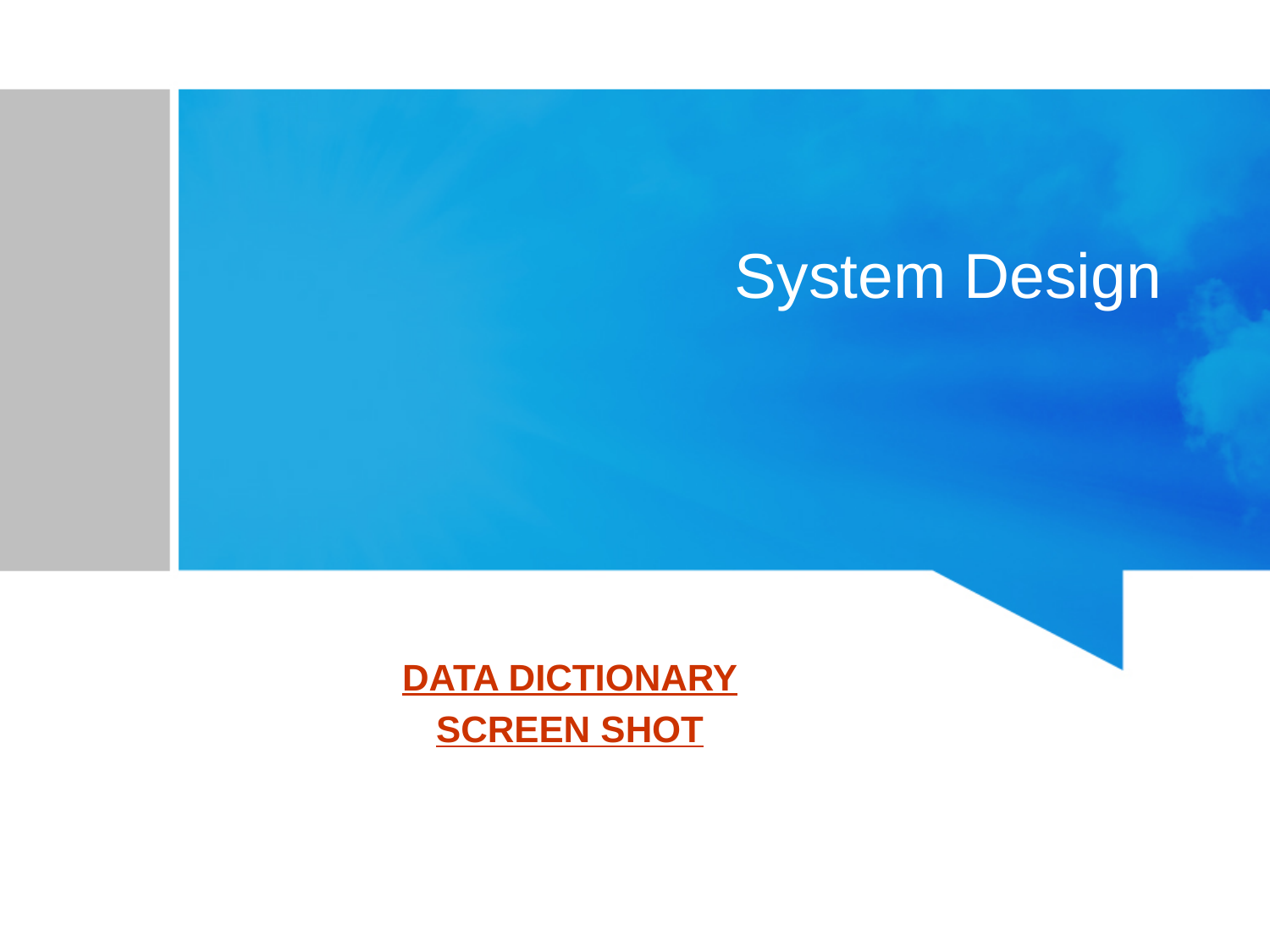

# System Design
DATA DICTIONARY
SCREEN SHOT